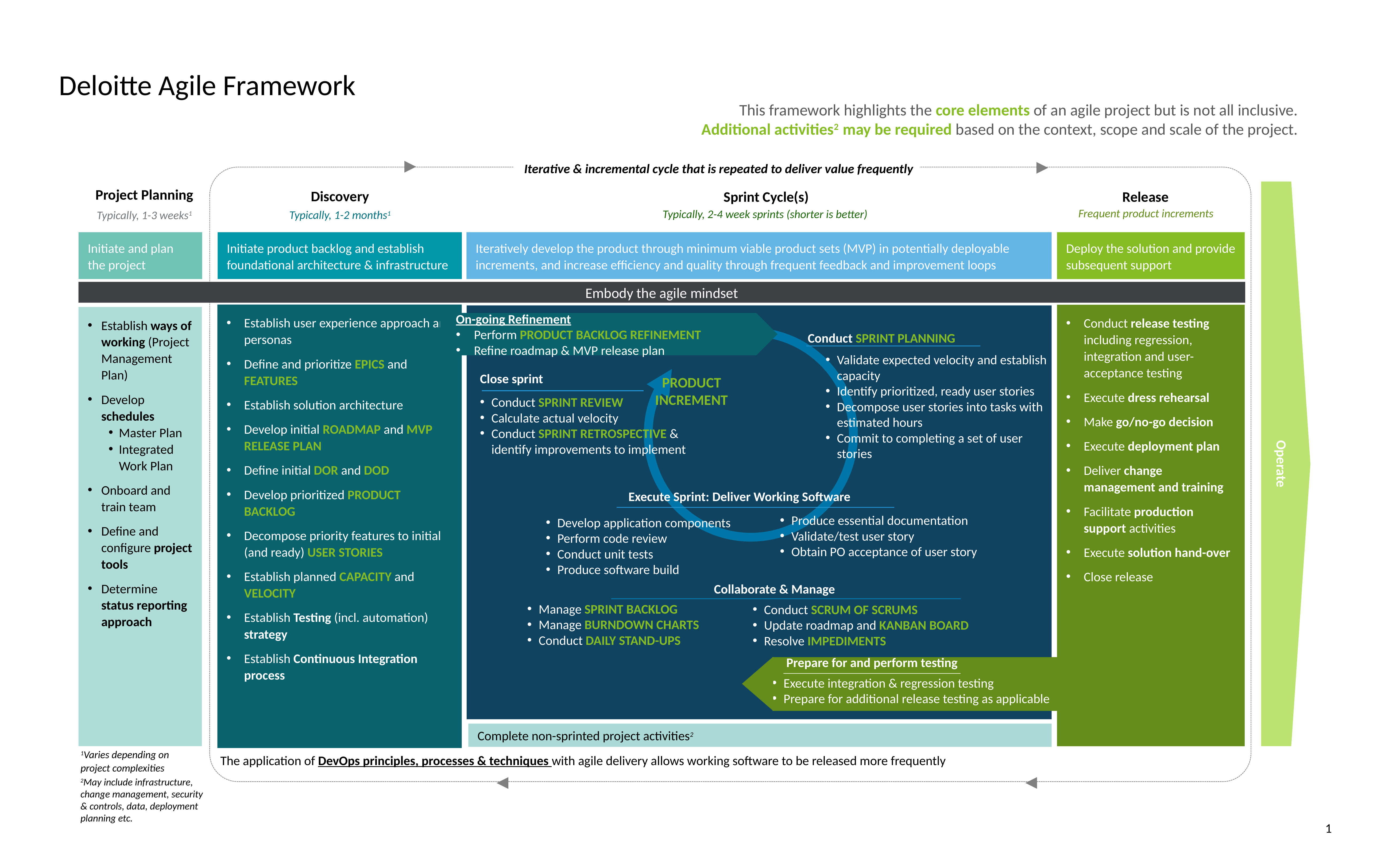

# Deloitte Agile Framework
This framework highlights the core elements of an agile project but is not all inclusive.
Additional activities2  may be required based on the context, scope and scale of the project.
   Iterative & incremental cycle that is repeated to deliver value frequently

Project Planning
Discovery
Operate
Sprint Cycle(s)
Release
Frequent product increments
Typically, 2-4 week sprints (shorter is better)
Typically, 1-2 months1
Typically, 1-3 weeks1
Initiate and plan the project
Initiate product backlog and establish foundational architecture & infrastructure
Iteratively develop the product through minimum viable product sets (MVP) in potentially deployable increments, and increase efficiency and quality through frequent feedback and improvement loops
Deploy the solution and provide subsequent support
Embody the agile mindset
Establish user experience approach and personas
Define and prioritize EPICS and FEATURES
Establish solution architecture
Develop initial ROADMAP and MVP RELEASE PLAN
Define initial DOR and DOD
Develop prioritized PRODUCT BACKLOG
Decompose priority features to initial (and ready) user stories
Establish planned capacity and velocity
Establish Testing (incl. automation) strategy
Establish Continuous Integration process
Conduct release testing including regression, integration and user-acceptance testing
Execute dress rehearsal
Make go/no-go decision
Execute deployment plan
Deliver change management and training
Facilitate production support activities
Execute solution hand-over
Close release

Establish ways of working (Project Management Plan)
Develop schedules
Master Plan
Integrated Work Plan
Onboard and train team
Define and configure project tools
Determine status reporting approach
On-going Refinement
Perform product backlog Refinement
Refine roadmap & MVP release plan
Conduct Sprint Planning
Validate expected velocity and establish capacity
Identify prioritized, ready user stories
Decompose user stories into tasks with estimated hours
Commit to completing a set of user stories

Close sprint
Conduct sprint review
Calculate actual velocity
Conduct sprint retrospective & identify improvements to implement
PRODUCT INCREMENT
Execute Sprint: Deliver Working Software

Develop application components
Perform code review
Conduct unit tests
Produce software build

Produce essential documentation
Validate/test user story
Obtain PO acceptance of user story
Collaborate & Manage
Manage SPRINT BACKLOG
Manage burndown charts
Conduct daily stand-ups
Conduct scrum of scrums
Update roadmap and Kanban board
Resolve IMPEDIMENTS
                Prepare for and perform testing
Execute integration & regression testing
Prepare for additional release testing as applicable

Complete non-sprinted project activities2
1Varies depending on project complexities
The application of DevOps principles, processes & techniques with agile delivery allows working software to be released more frequently
2May include infrastructure, change management, security & controls, data, deployment planning etc.